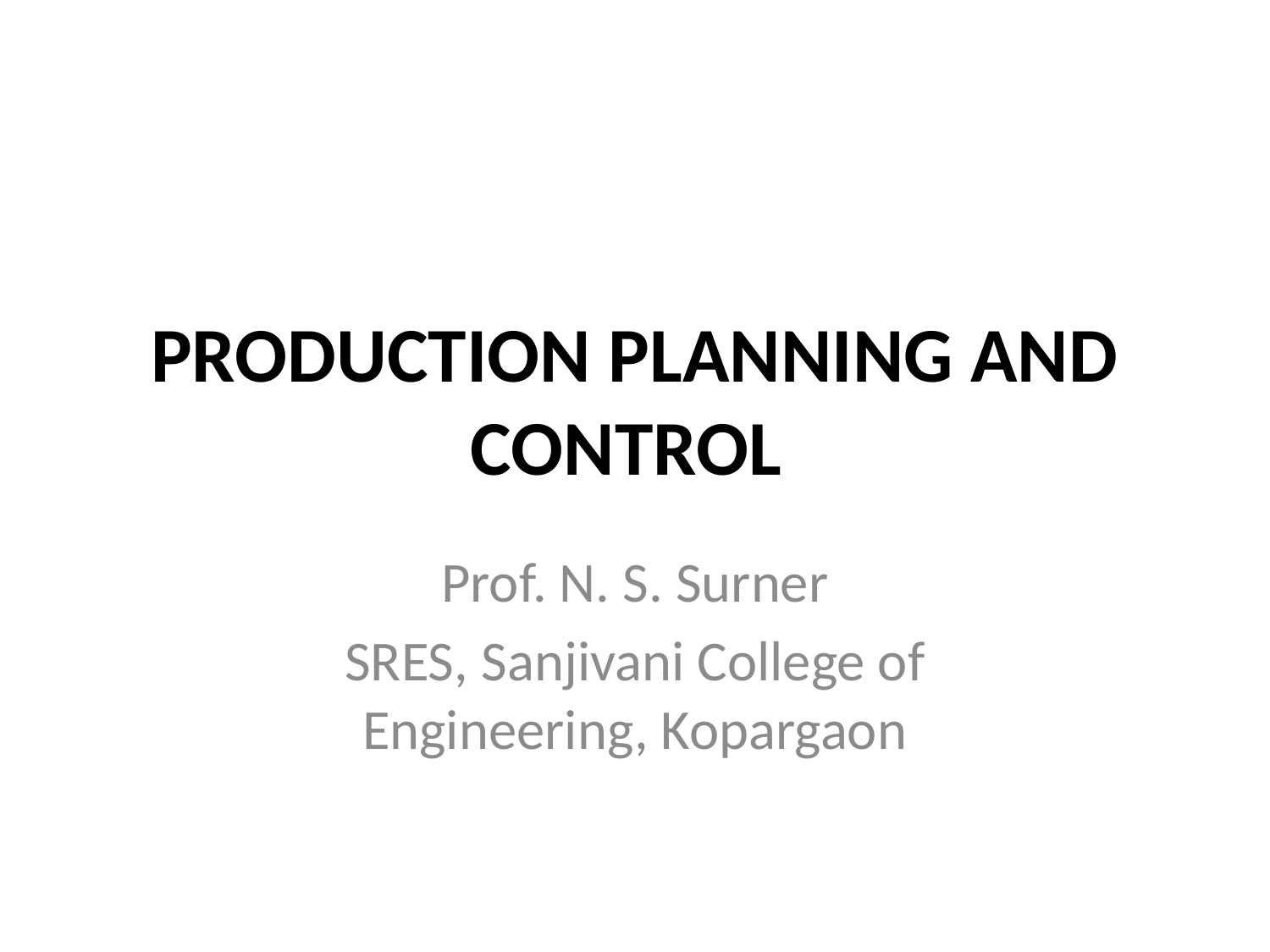

# PRODUCTION PLANNING AND CONTROL
Prof. N. S. Surner
SRES, Sanjivani College of Engineering, Kopargaon